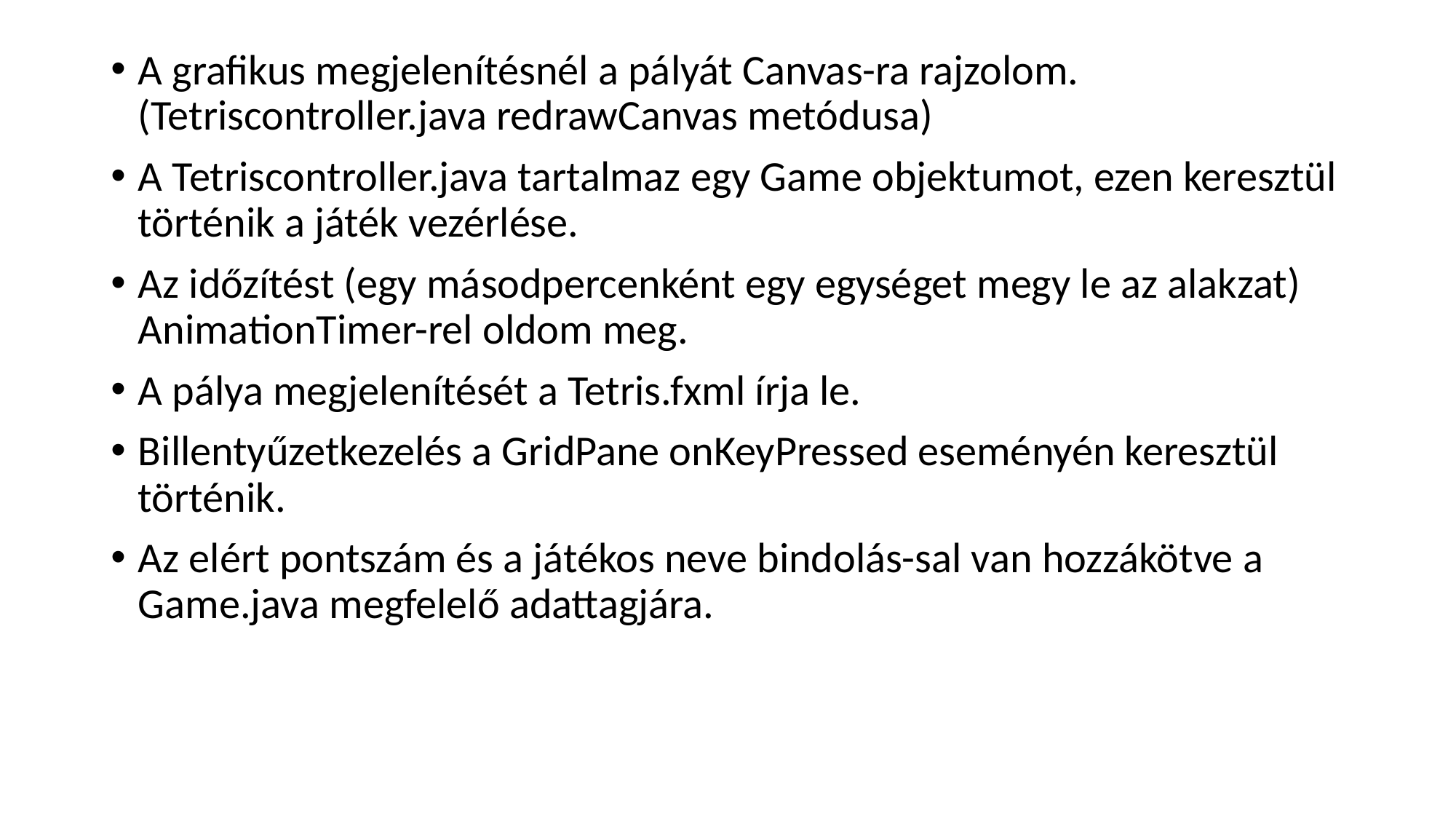

A grafikus megjelenítésnél a pályát Canvas-ra rajzolom. (Tetriscontroller.java redrawCanvas metódusa)
A Tetriscontroller.java tartalmaz egy Game objektumot, ezen keresztül történik a játék vezérlése.
Az időzítést (egy másodpercenként egy egységet megy le az alakzat) AnimationTimer-rel oldom meg.
A pálya megjelenítését a Tetris.fxml írja le.
Billentyűzetkezelés a GridPane onKeyPressed eseményén keresztül történik.
Az elért pontszám és a játékos neve bindolás-sal van hozzákötve a Game.java megfelelő adattagjára.